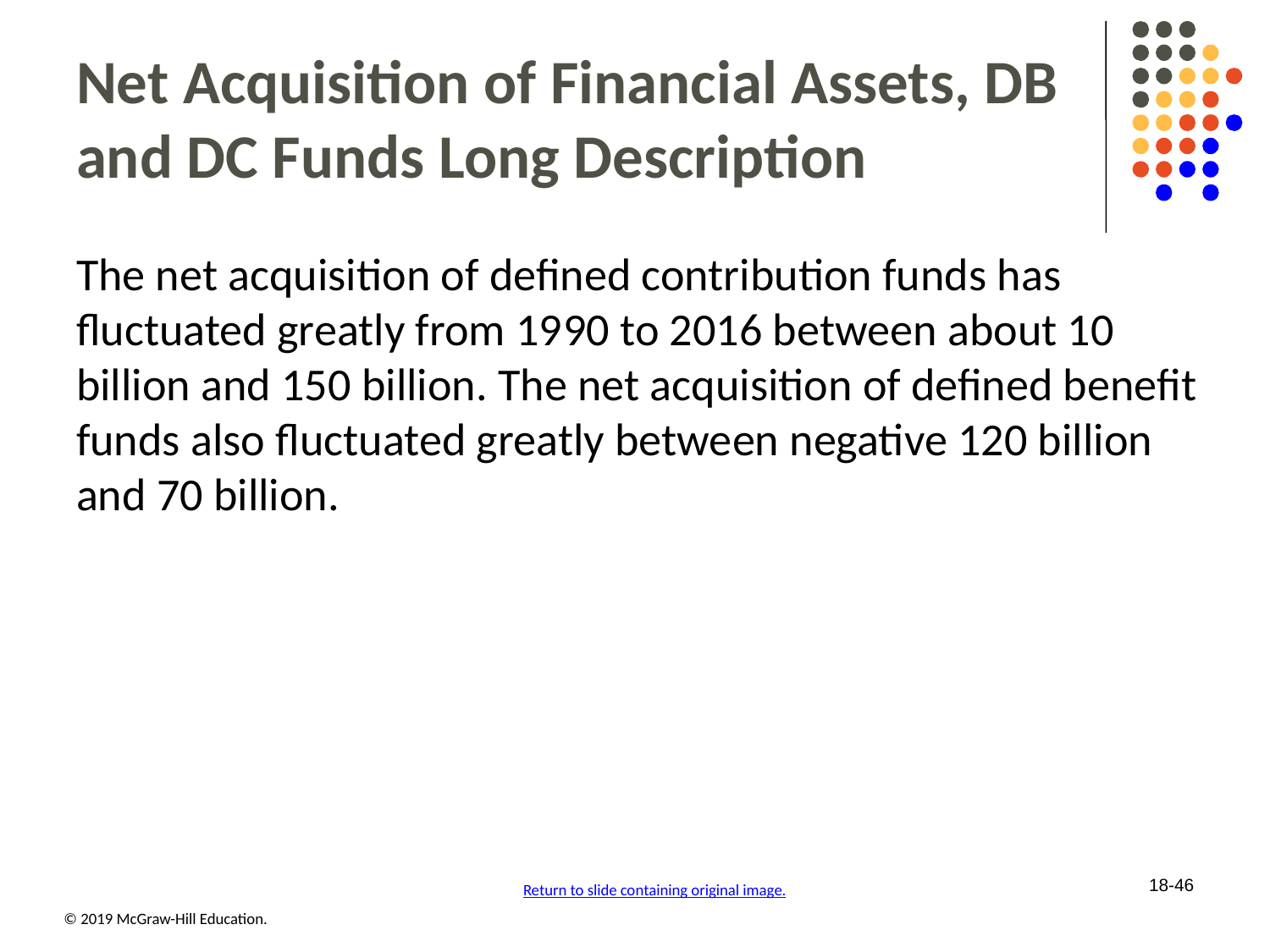

# Net Acquisition of Financial Assets, DB and DC Funds Long Description
The net acquisition of defined contribution funds has fluctuated greatly from 19 90 to 2016 between about 10 billion and 150 billion. The net acquisition of defined benefit funds also fluctuated greatly between negative 120 billion and 70 billion.
18-46
Return to slide containing original image.